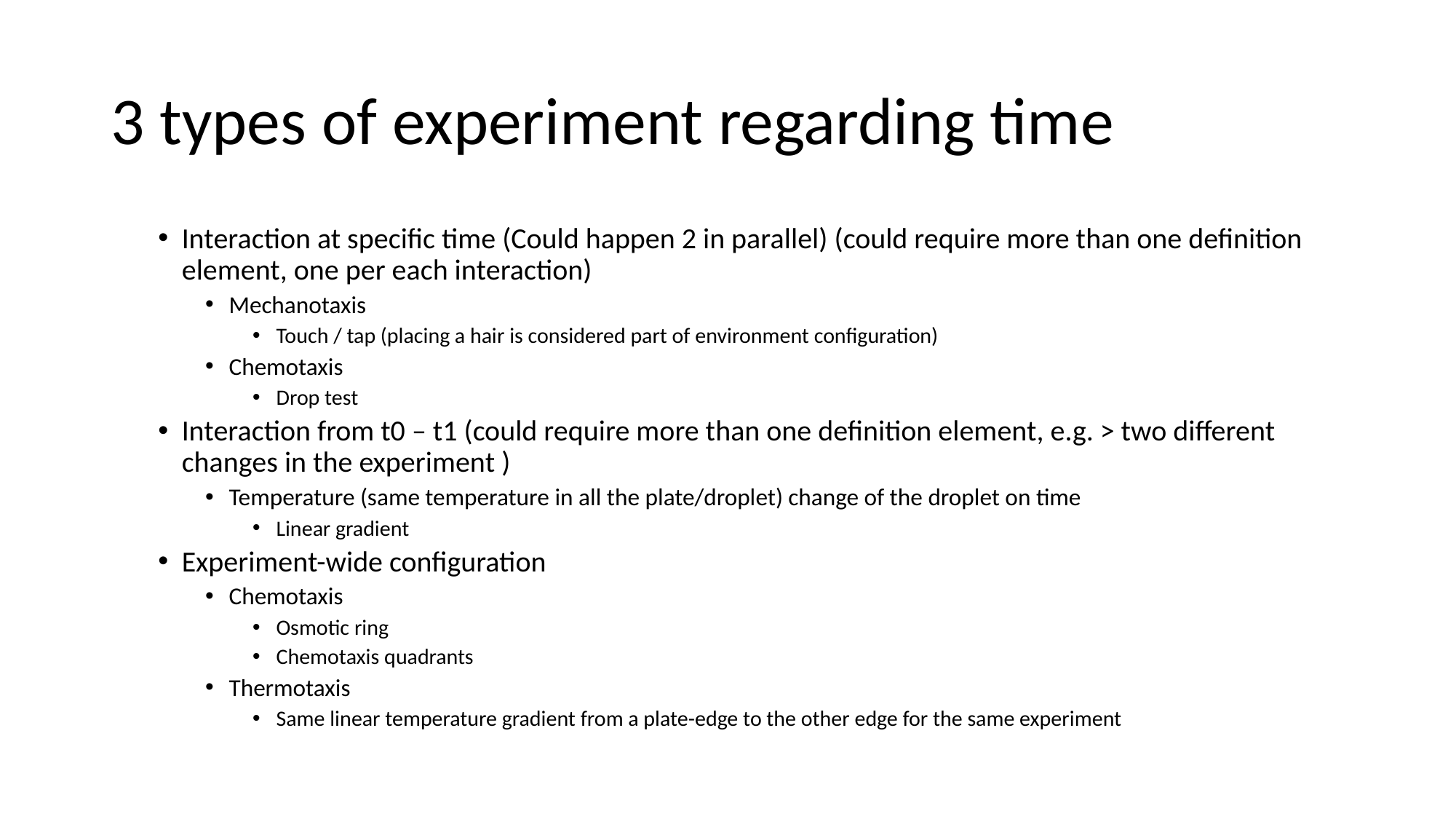

# 3 types of experiment regarding time
Interaction at specific time (Could happen 2 in parallel) (could require more than one definition element, one per each interaction)
Mechanotaxis
Touch / tap (placing a hair is considered part of environment configuration)
Chemotaxis
Drop test
Interaction from t0 – t1 (could require more than one definition element, e.g. > two different changes in the experiment )
Temperature (same temperature in all the plate/droplet) change of the droplet on time
Linear gradient
Experiment-wide configuration
Chemotaxis
Osmotic ring
Chemotaxis quadrants
Thermotaxis
Same linear temperature gradient from a plate-edge to the other edge for the same experiment